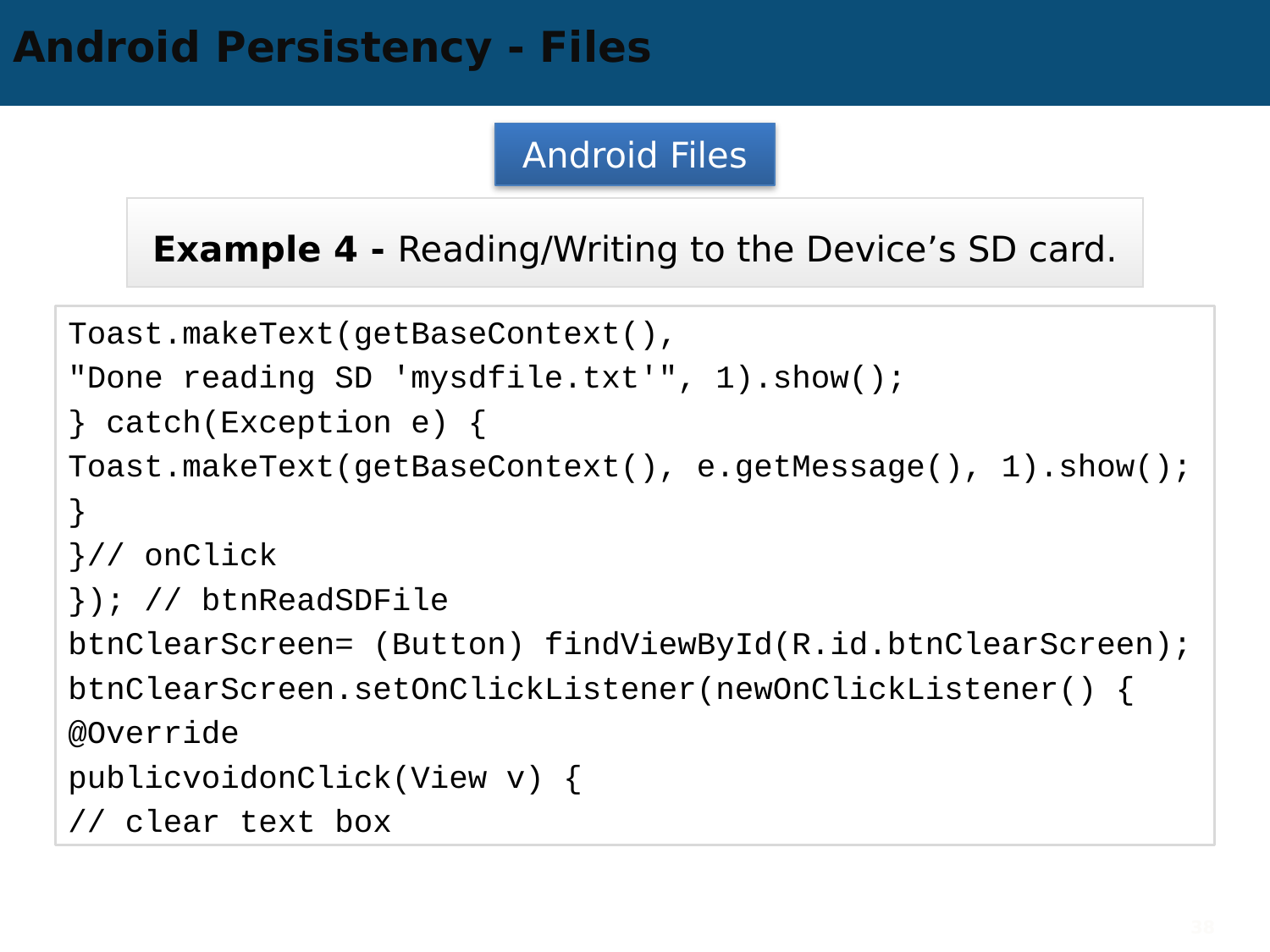

# Android Persistency - Files
Android Files
Example 4 - Reading/Writing to the Device’s SD card.
Toast.makeText(getBaseContext(),
"Done reading SD 'mysdfile.txt'", 1).show();
} catch(Exception e) {
Toast.makeText(getBaseContext(), e.getMessage(), 1).show();
}
}// onClick
}); // btnReadSDFile
btnClearScreen= (Button) findViewById(R.id.btnClearScreen);
btnClearScreen.setOnClickListener(newOnClickListener() {
@Override
publicvoidonClick(View v) {
// clear text box